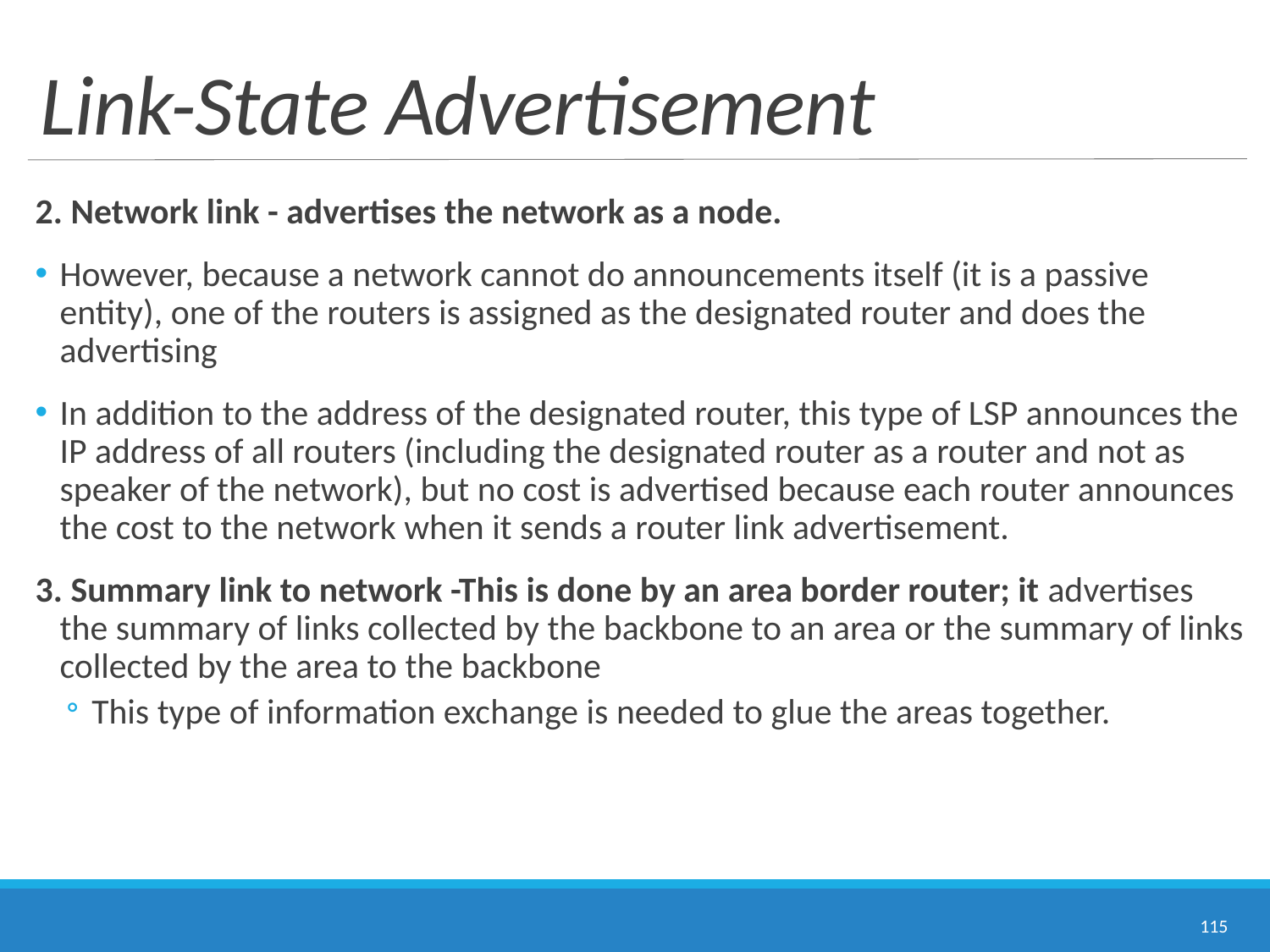

# Link-State Advertisement
2. Network link - advertises the network as a node.
However, because a network cannot do announcements itself (it is a passive entity), one of the routers is assigned as the designated router and does the advertising
In addition to the address of the designated router, this type of LSP announces the IP address of all routers (including the designated router as a router and not as speaker of the network), but no cost is advertised because each router announces the cost to the network when it sends a router link advertisement.
3. Summary link to network -This is done by an area border router; it advertises the summary of links collected by the backbone to an area or the summary of links collected by the area to the backbone
This type of information exchange is needed to glue the areas together.